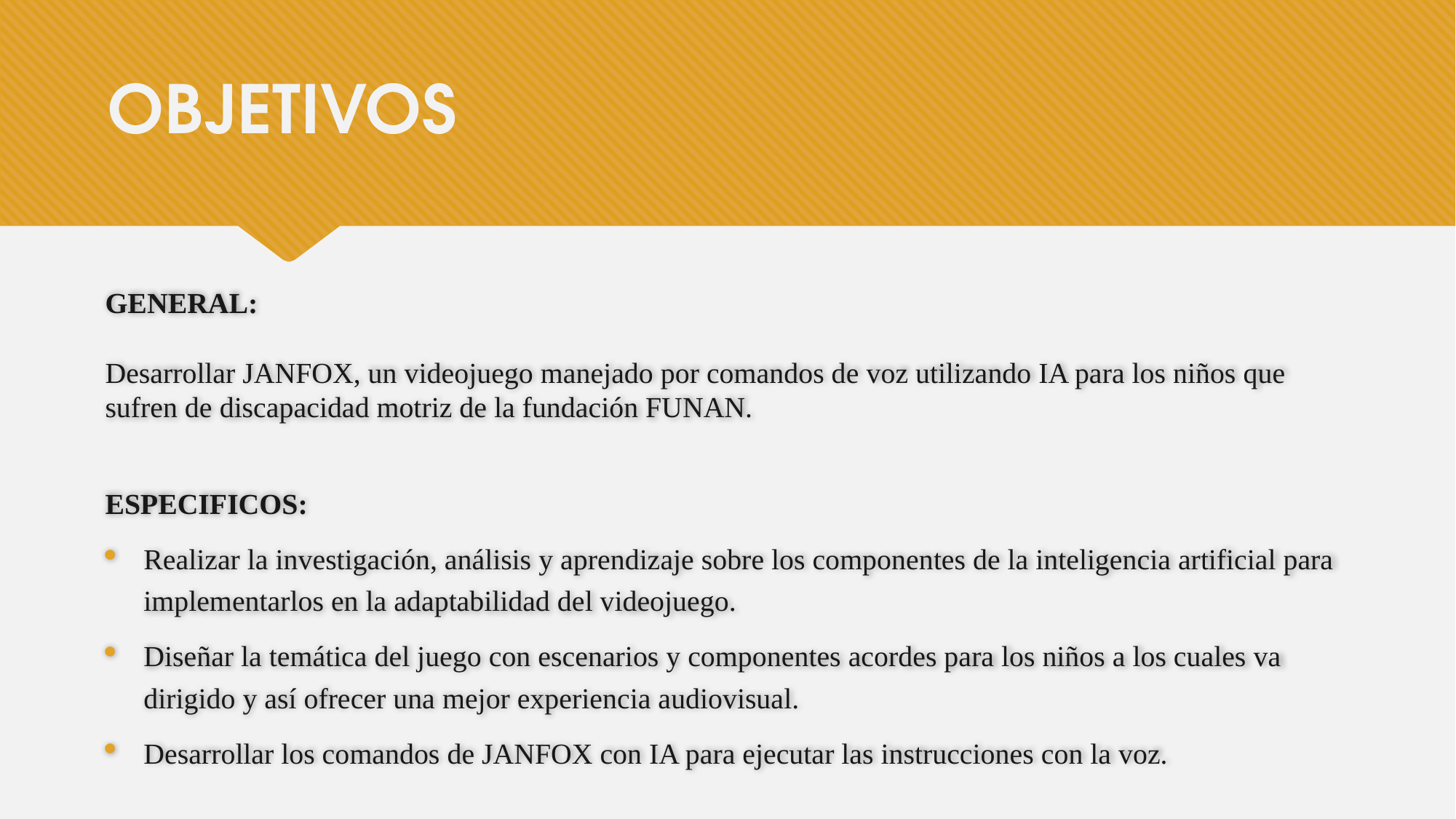

OBJETIVOS
GENERAL:
Desarrollar JANFOX, un videojuego manejado por comandos de voz utilizando IA para los niños que sufren de discapacidad motriz de la fundación FUNAN.

ESPECIFICOS:
Realizar la investigación, análisis y aprendizaje sobre los componentes de la inteligencia artificial para implementarlos en la adaptabilidad del videojuego.
Diseñar la temática del juego con escenarios y componentes acordes para los niños a los cuales va dirigido y así ofrecer una mejor experiencia audiovisual.
Desarrollar los comandos de JANFOX con IA para ejecutar las instrucciones con la voz.